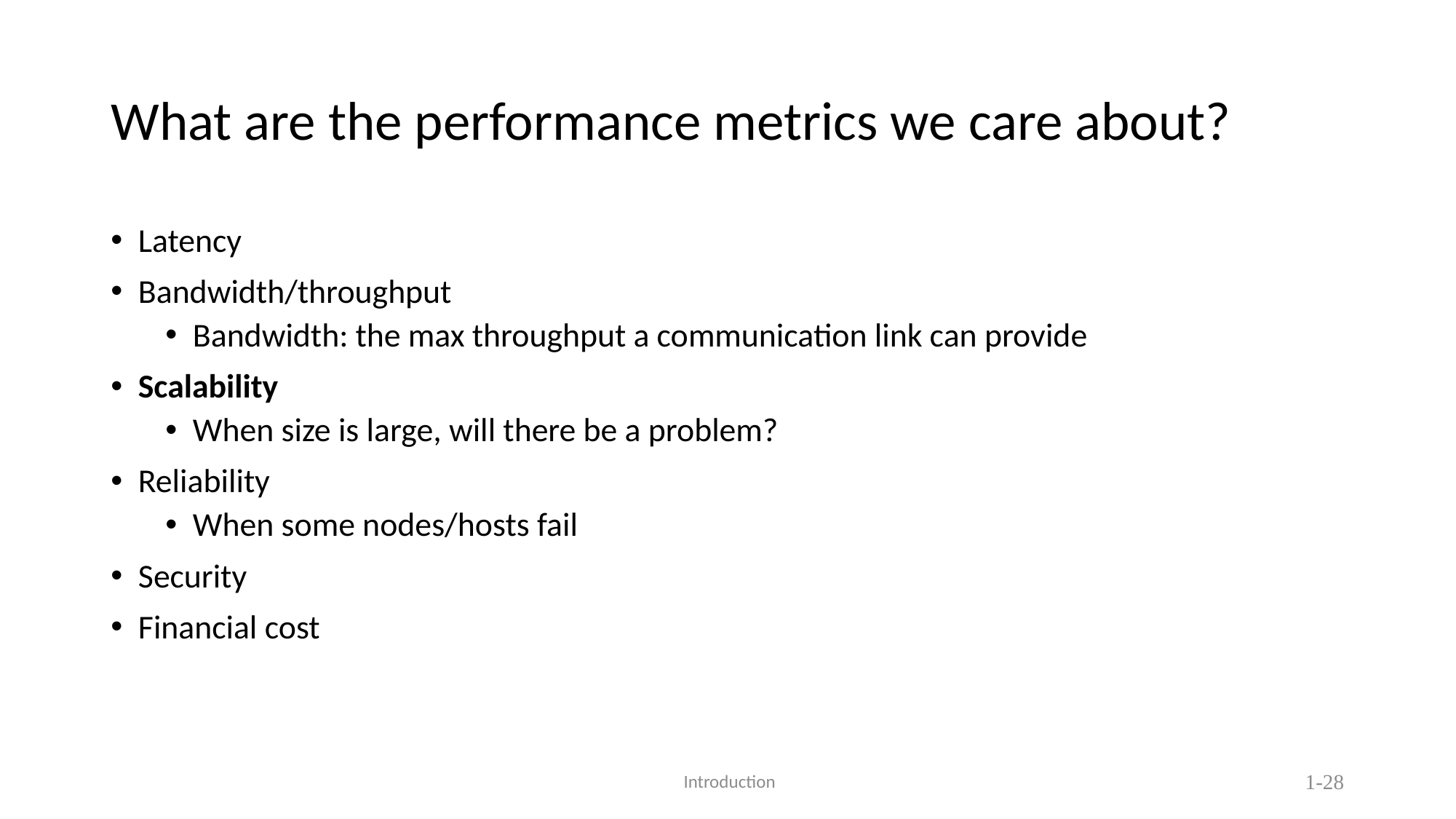

# What are the performance metrics we care about?
Latency
Bandwidth/throughput
Bandwidth: the max throughput a communication link can provide
Scalability
When size is large, will there be a problem?
Reliability
When some nodes/hosts fail
Security
Financial cost
 Introduction
1-28